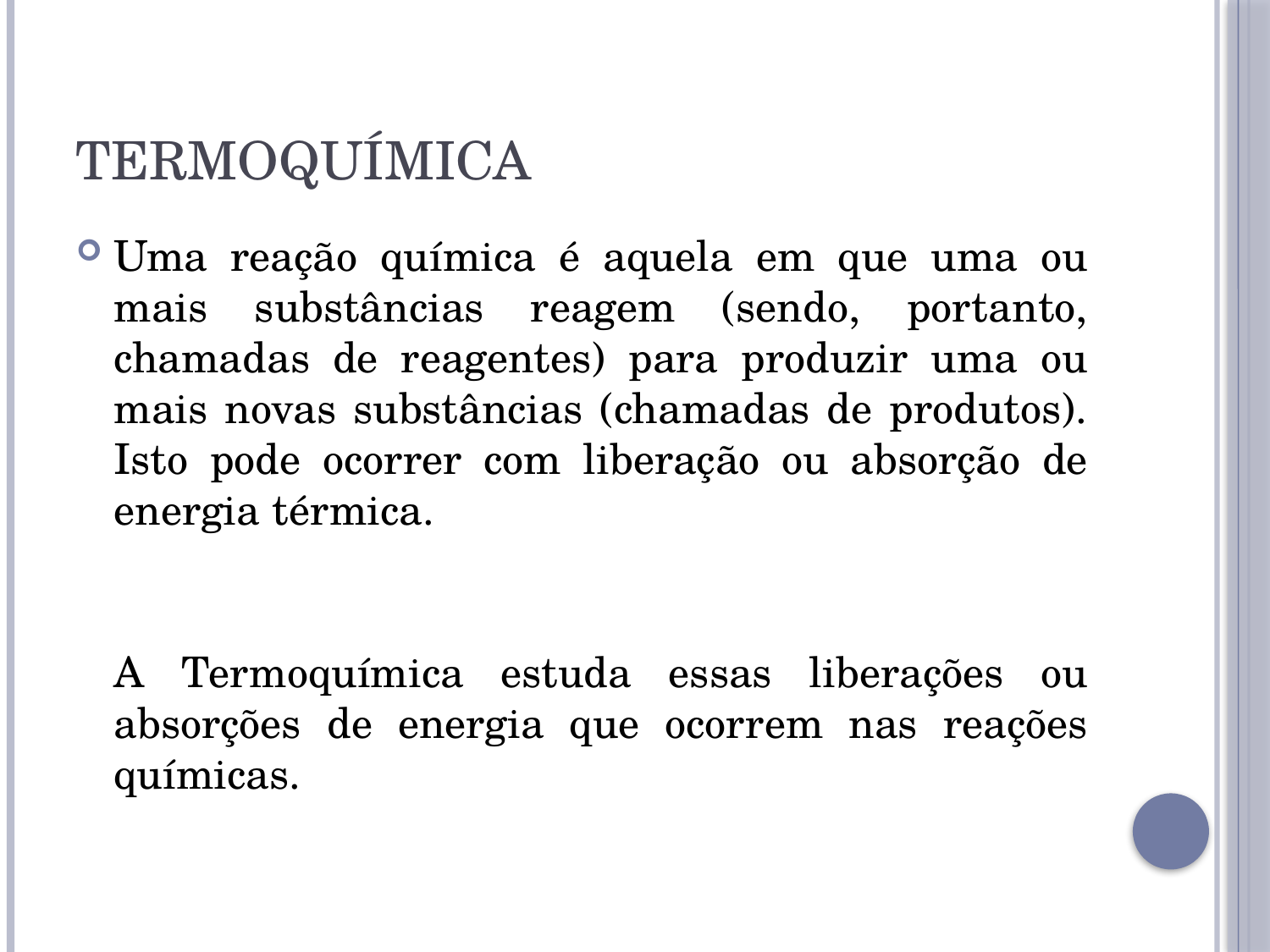

# TERMOQUÍMICA
Uma reação química é aquela em que uma ou mais substâncias reagem (sendo, portanto, chamadas de reagentes) para produzir uma ou mais novas substâncias (chamadas de produtos). Isto pode ocorrer com liberação ou absorção de energia térmica.
 
A Termoquímica estuda essas liberações ou absorções de energia que ocorrem nas reações químicas.